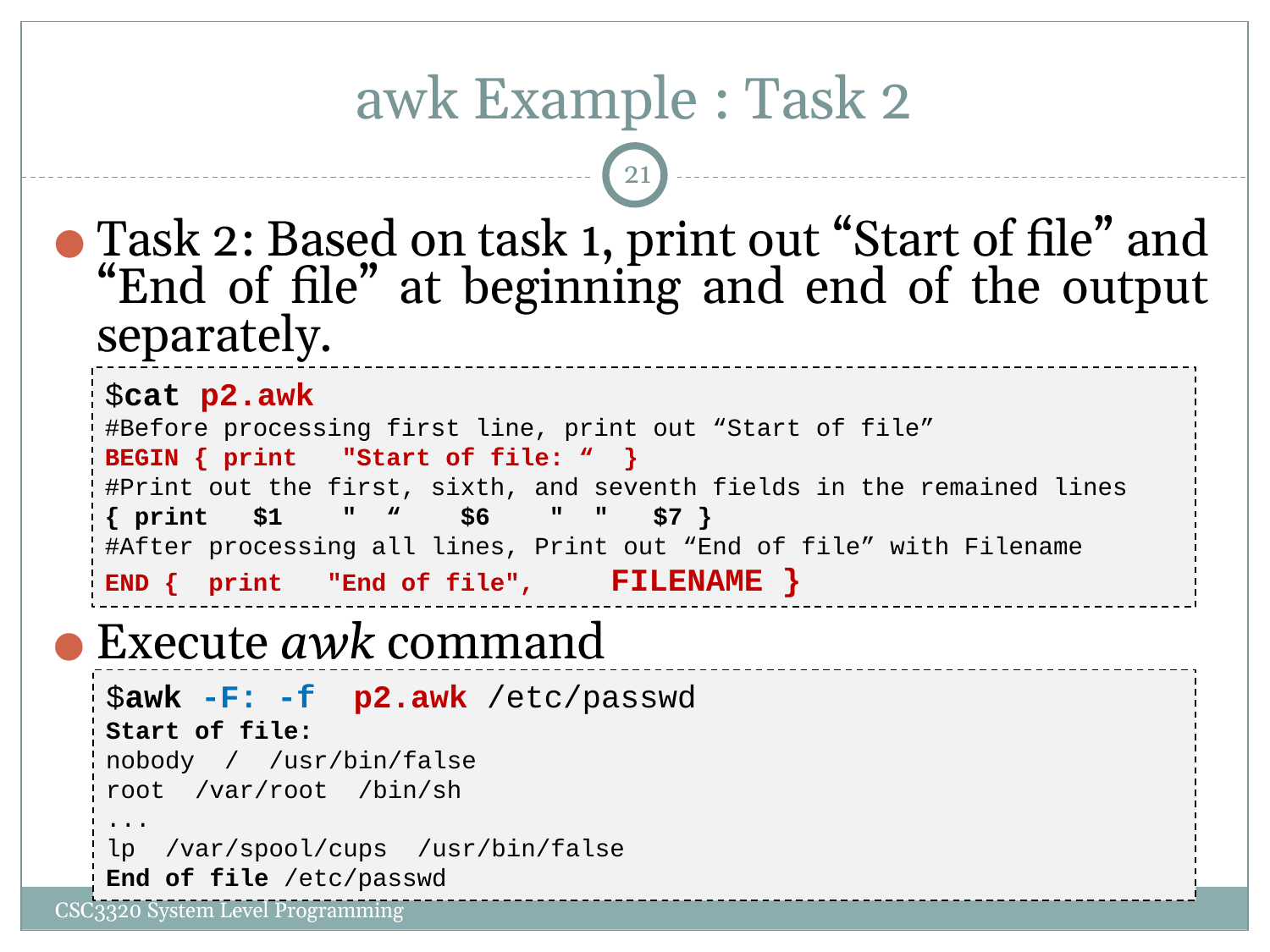

# awk Example : Task 2
21
Task 2: Based on task 1, print out “Start of file” and “End of file” at beginning and end of the output separately.

$cat p2.awk
#Before processing first line, print out “Start of file”
BEGIN { print   "Start of file: “  }
#Print out the first, sixth, and seventh fields in the remained lines
{ print   $1    "  “    $6    "  "   $7 }
#After processing all lines, Print out “End of file” with Filename
END {  print   "End of file",    FILENAME }
Execute awk command

$awk -F: -f  p2.awk /etc/passwd
Start of file:
nobody  /  /usr/bin/false
root  /var/root  /bin/sh
...
lp  /var/spool/cups  /usr/bin/false
End of file /etc/passwd
CSC3320 System Level Programming